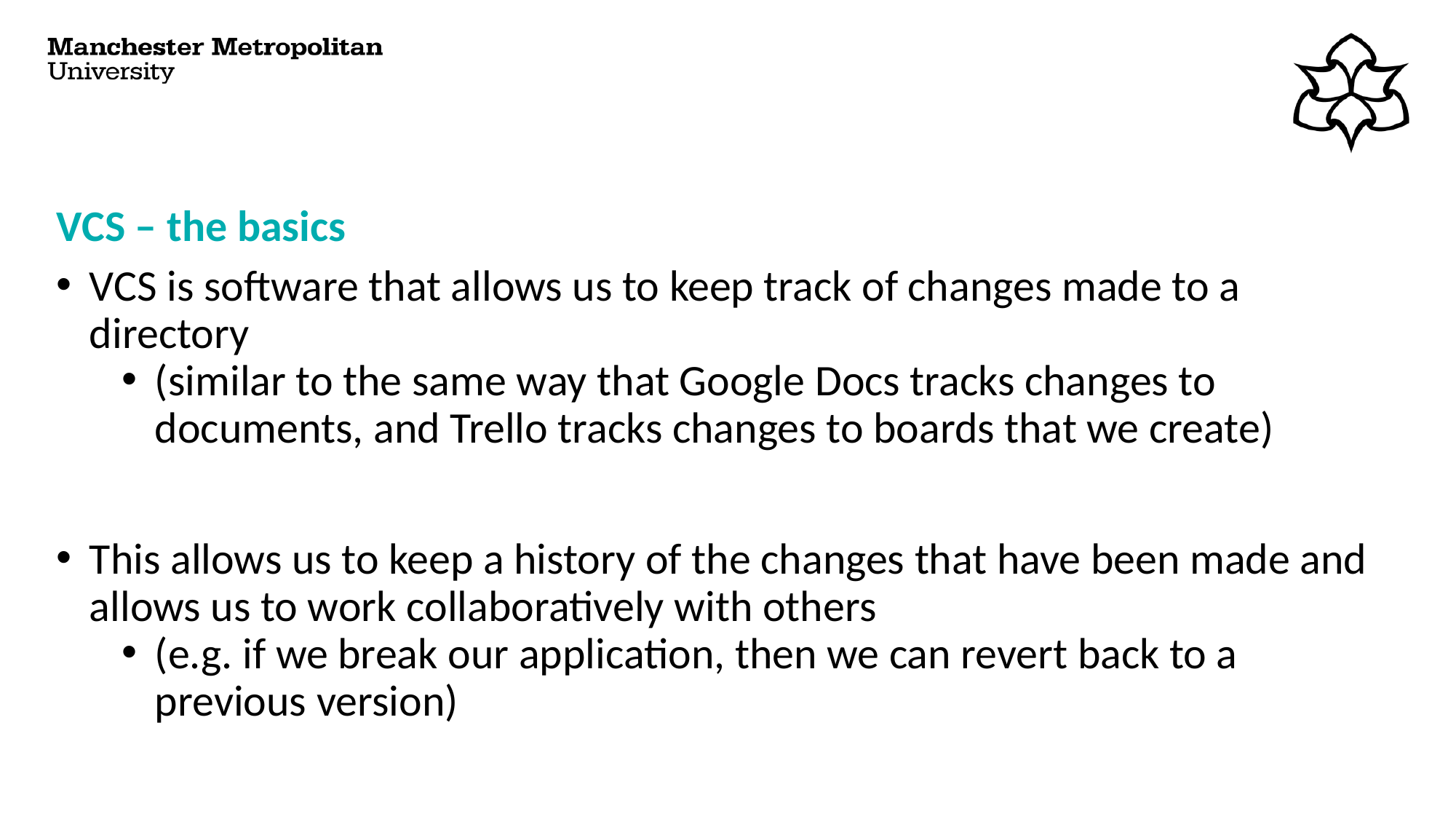

# VCS – the basics
VCS is software that allows us to keep track of changes made to a directory
(similar to the same way that Google Docs tracks changes to documents, and Trello tracks changes to boards that we create)

This allows us to keep a history of the changes that have been made and allows us to work collaboratively with others
(e.g. if we break our application, then we can revert back to a previous version)